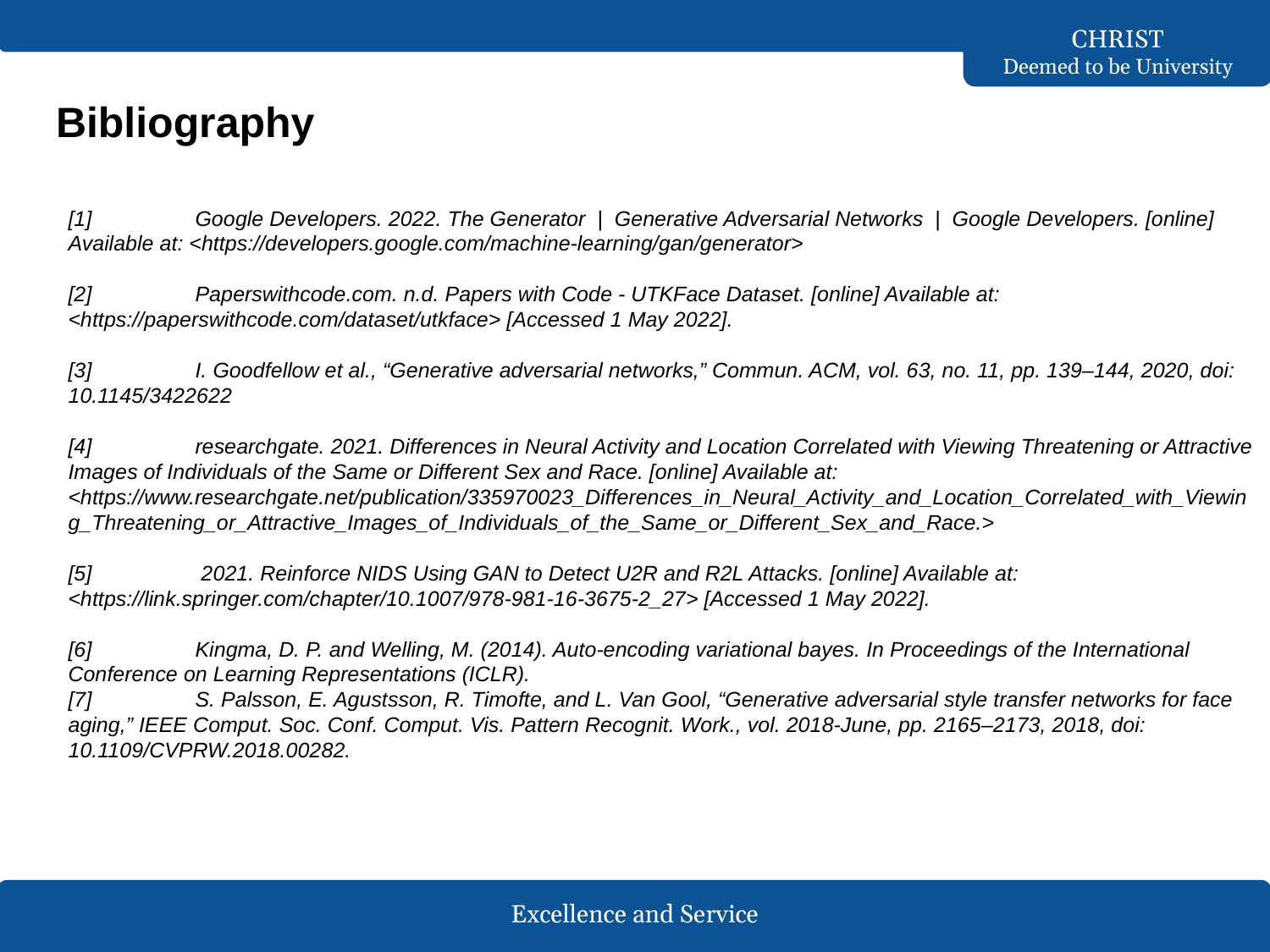

# Bibliography

[1] 	Google Developers. 2022. The Generator  |  Generative Adversarial Networks  |  Google Developers. [online] Available at: <https://developers.google.com/machine-learning/gan/generator>

[2] 	Paperswithcode.com. n.d. Papers with Code - UTKFace Dataset. [online] Available at: <https://paperswithcode.com/dataset/utkface> [Accessed 1 May 2022].

[3] 	I. Goodfellow et al., “Generative adversarial networks,” Commun. ACM, vol. 63, no. 11, pp. 139–144, 2020, doi: 10.1145/3422622

[4] 	researchgate. 2021. Differences in Neural Activity and Location Correlated with Viewing Threatening or Attractive Images of Individuals of the Same or Different Sex and Race. [online] Available at: <https://www.researchgate.net/publication/335970023_Differences_in_Neural_Activity_and_Location_Correlated_with_Viewing_Threatening_or_Attractive_Images_of_Individuals_of_the_Same_or_Different_Sex_and_Race.>

[5]	 2021. Reinforce NIDS Using GAN to Detect U2R and R2L Attacks. [online] Available at: <https://link.springer.com/chapter/10.1007/978-981-16-3675-2_27> [Accessed 1 May 2022].

[6] 	Kingma, D. P. and Welling, M. (2014). Auto-encoding variational bayes. In Proceedings of the International Conference on Learning Representations (ICLR).
[7]	S. Palsson, E. Agustsson, R. Timofte, and L. Van Gool, “Generative adversarial style transfer networks for face aging,” IEEE Comput. Soc. Conf. Comput. Vis. Pattern Recognit. Work., vol. 2018-June, pp. 2165–2173, 2018, doi: 10.1109/CVPRW.2018.00282.